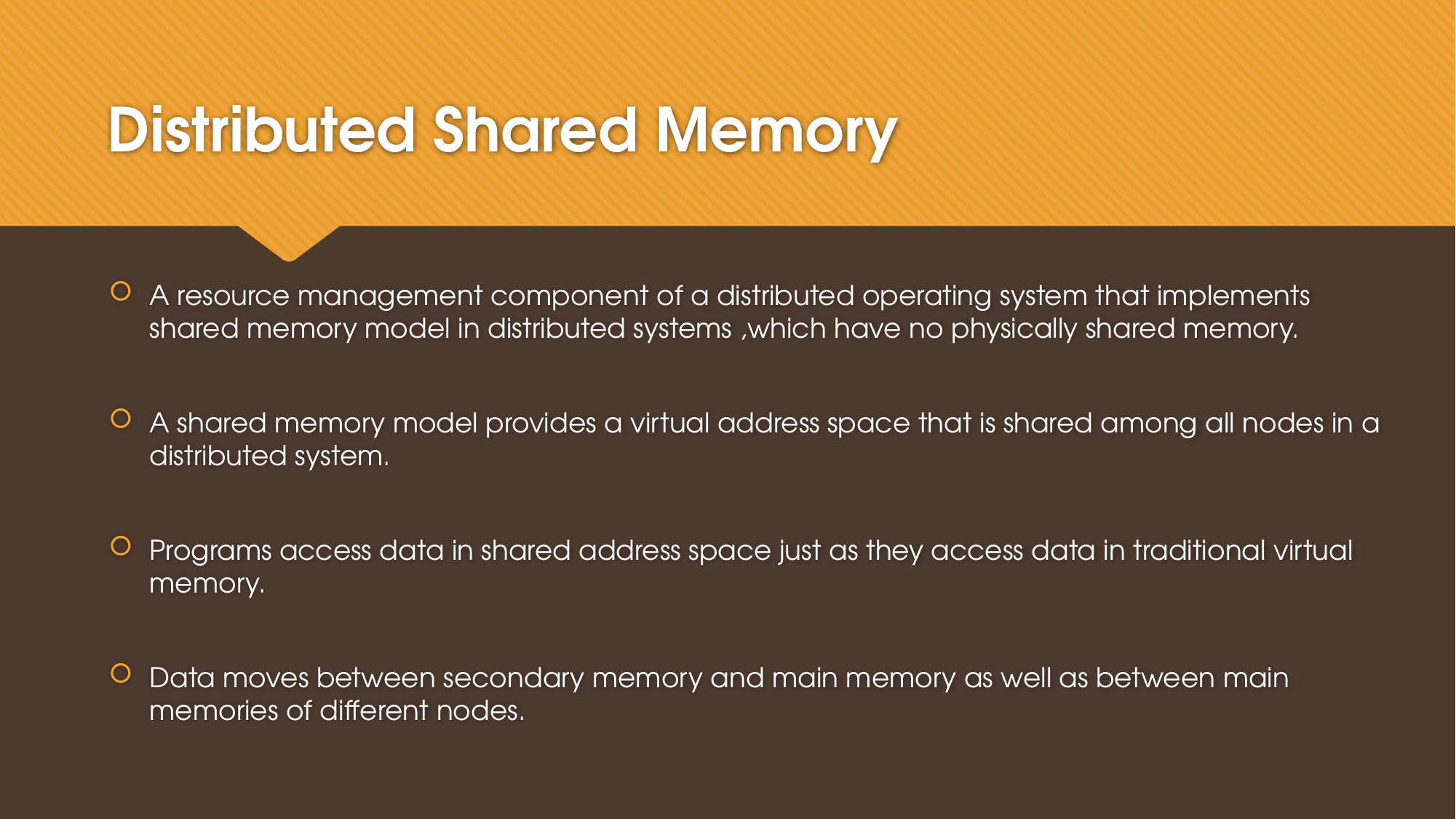

# Distributed Shared Memory
A resource management component of a distributed operating system that implements shared memory model in distributed systems ,which have no physically shared memory.

A shared memory model provides a virtual address space that is shared among all nodes in a distributed system.

Programs access data in shared address space just as they access data in traditional virtual memory.

Data moves between secondary memory and main memory as well as between main memories of different nodes.